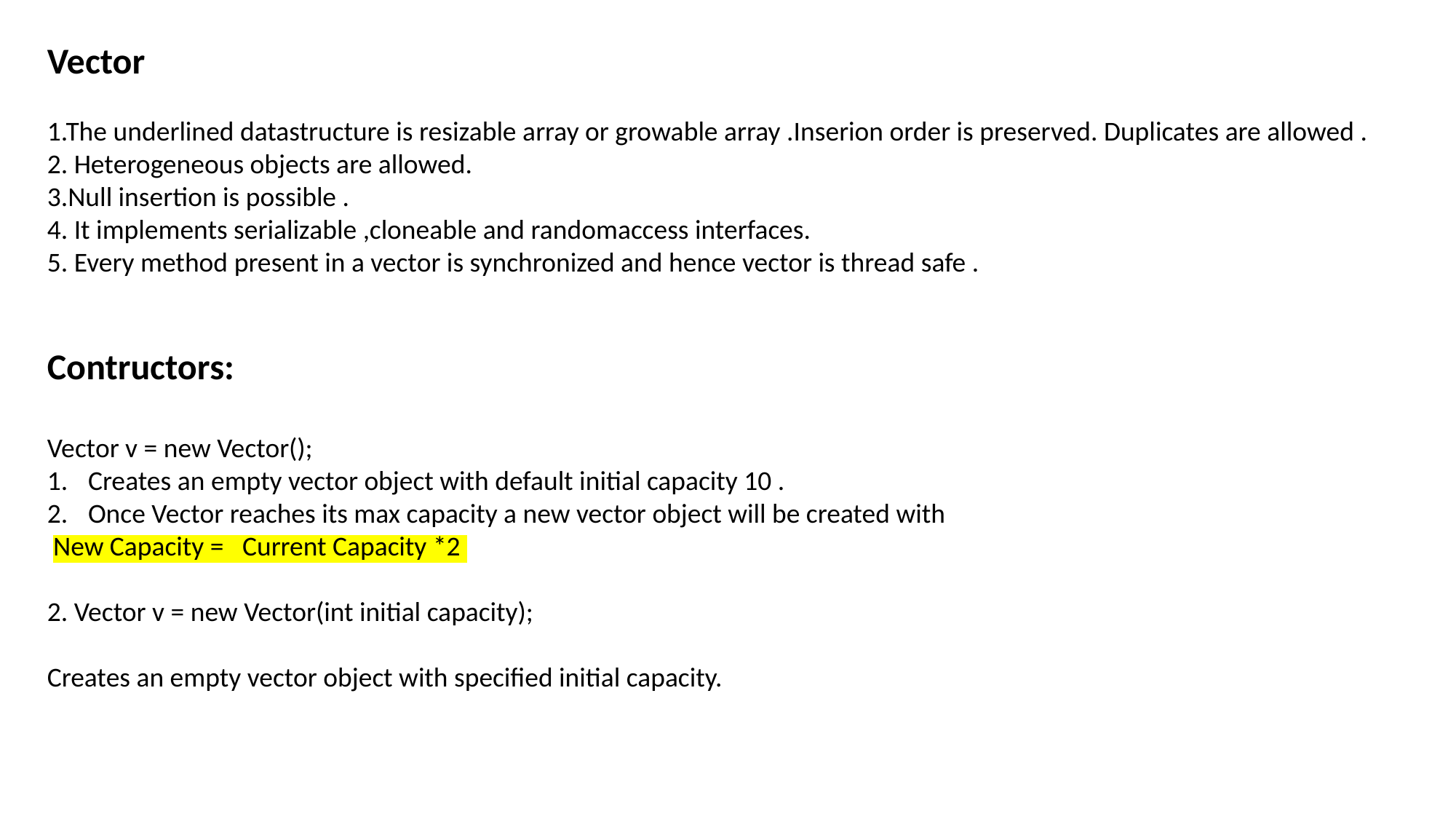

Vector

1.The underlined datastructure is resizable array or growable array .Inserion order is preserved. Duplicates are allowed .
2. Heterogeneous objects are allowed.
3.Null insertion is possible .
4. It implements serializable ,cloneable and randomaccess interfaces.
5. Every method present in a vector is synchronized and hence vector is thread safe .

Contructors:

Vector v = new Vector();
Creates an empty vector object with default initial capacity 10 .
Once Vector reaches its max capacity a new vector object will be created with
 New Capacity =   Current Capacity *2

2. Vector v = new Vector(int initial capacity);

Creates an empty vector object with specified initial capacity.